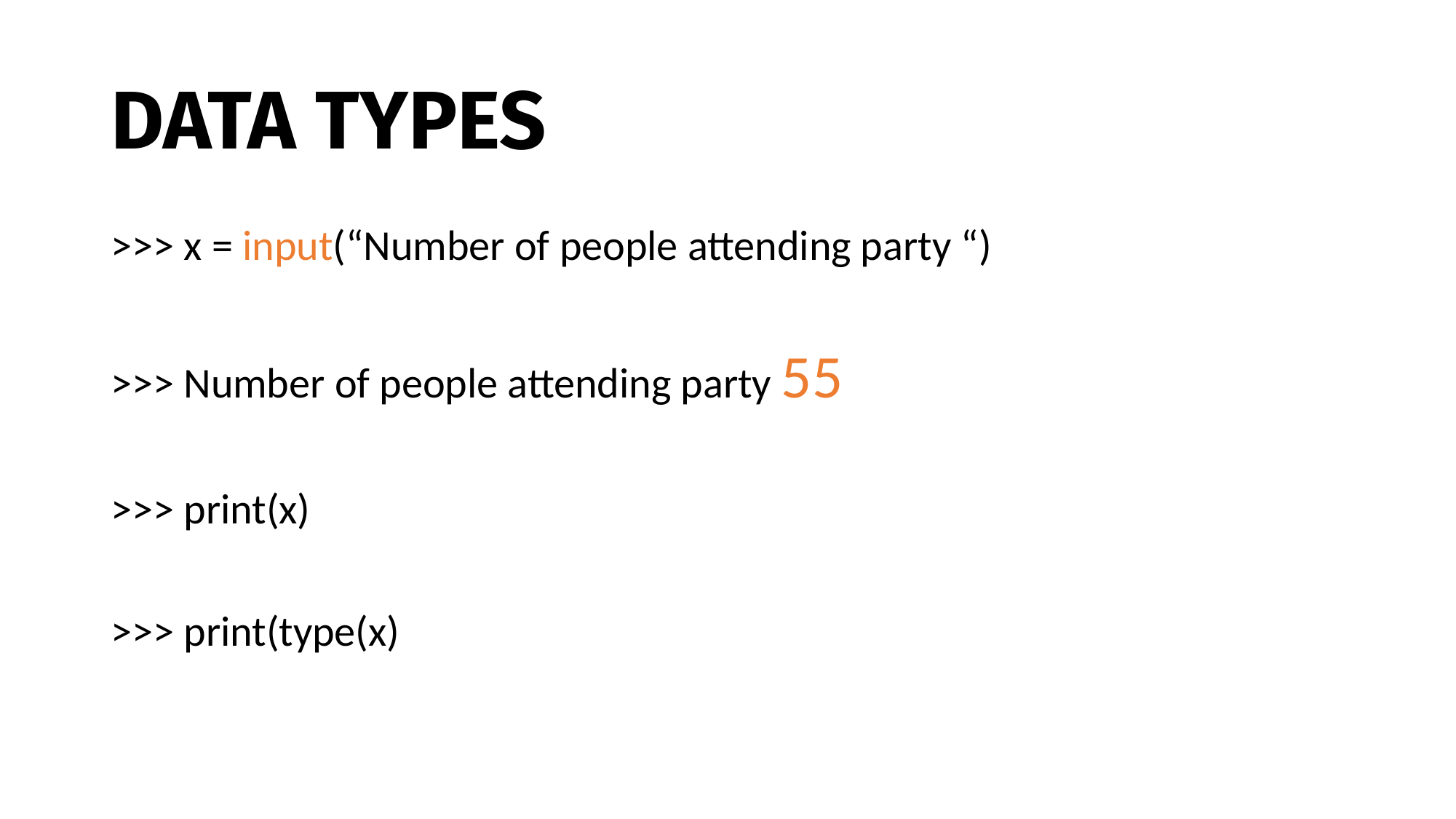

# DATA TYPES
>>> x = input(“Number of people attending party “)

>>> Number of people attending party 55

>>> print(x)

>>> print(type(x)